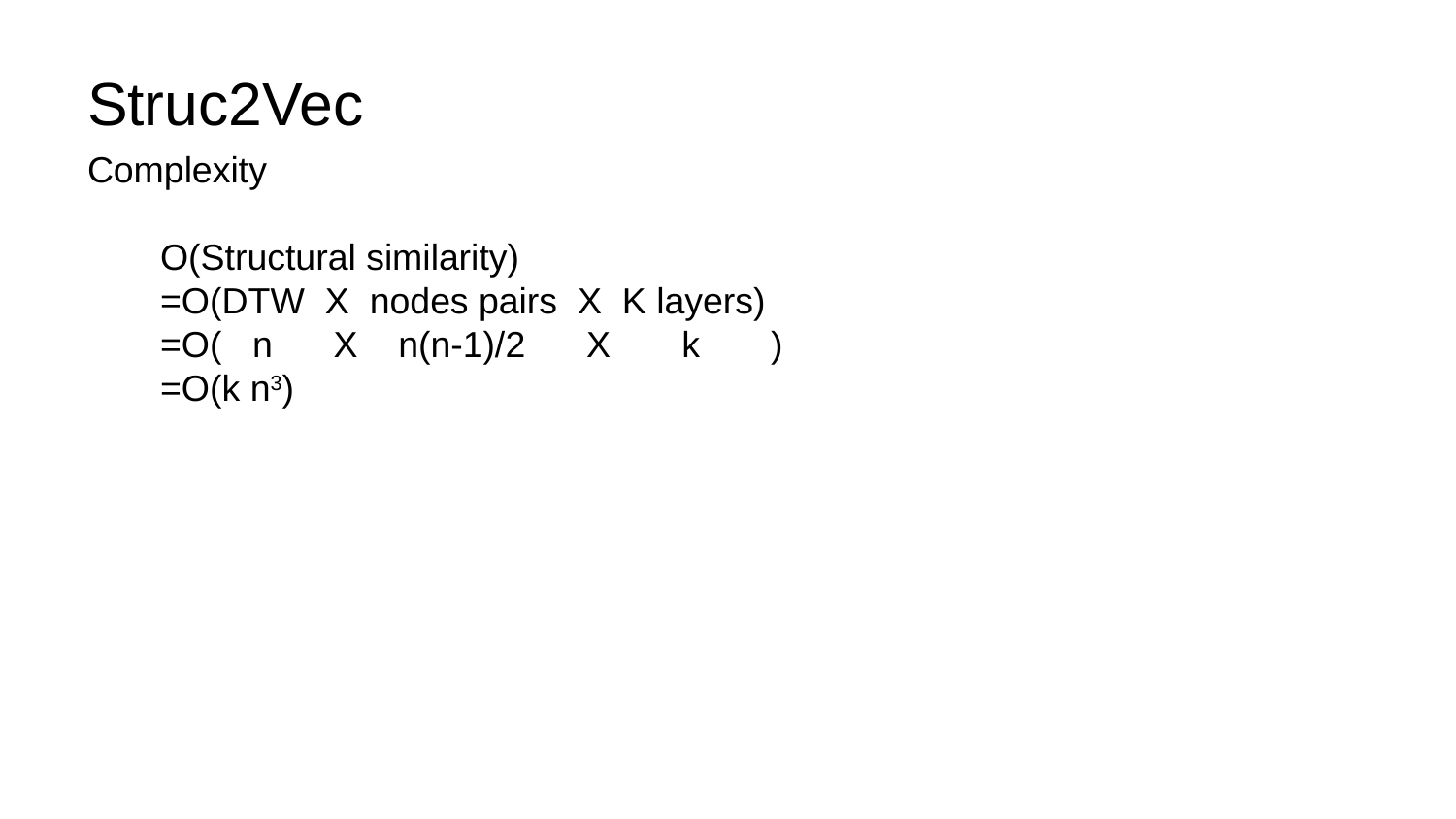

# Struc2Vec
Complexity

O(Structural similarity)
=O(DTW  X  nodes pairs  X  K layers)
=O(   n      X    n(n-1)/2      X       k       )
=O(k n3)
2.Construct a weighted multilayer graph

3.Random walk

4.Word2Vec , Skip-Gram